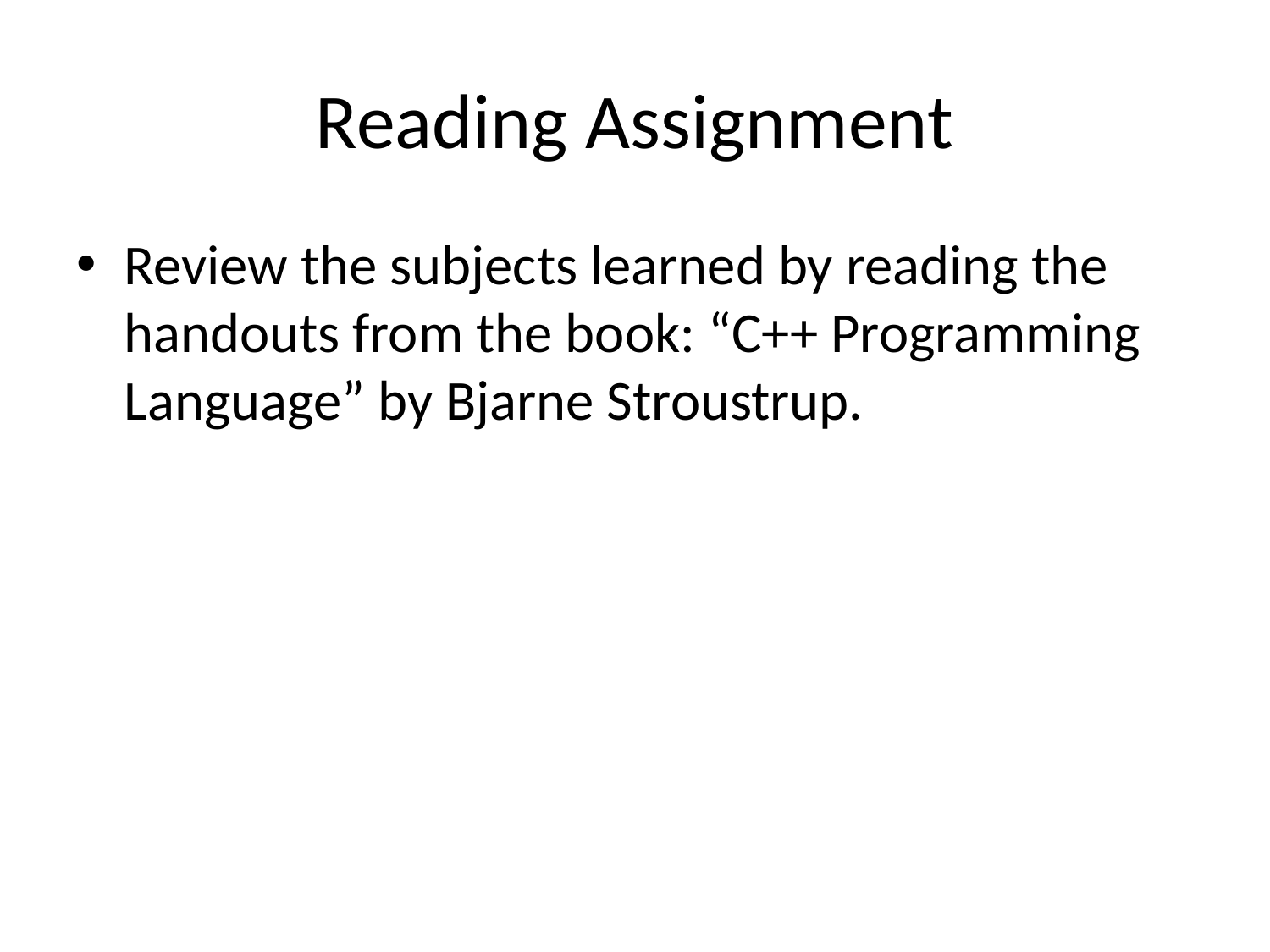

# Reading Assignment
Review the subjects learned by reading the handouts from the book: “C++ Programming Language” by Bjarne Stroustrup.